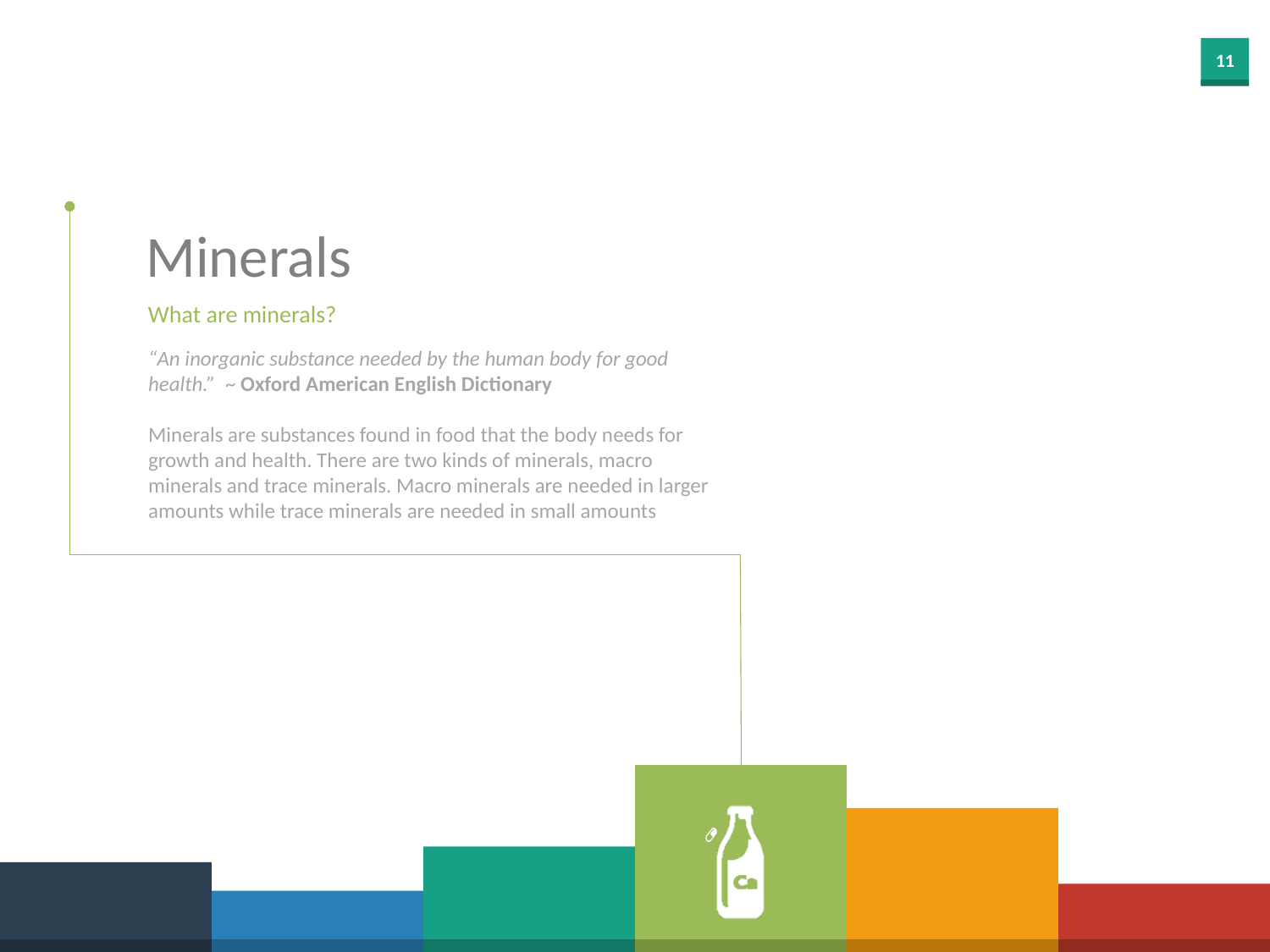

Minerals
What are minerals?
“An inorganic substance needed by the human body for good health.”  ~ Oxford American English Dictionary

Minerals are substances found in food that the body needs for growth and health. There are two kinds of minerals, macro minerals and trace minerals. Macro minerals are needed in larger amounts while trace minerals are needed in small amounts